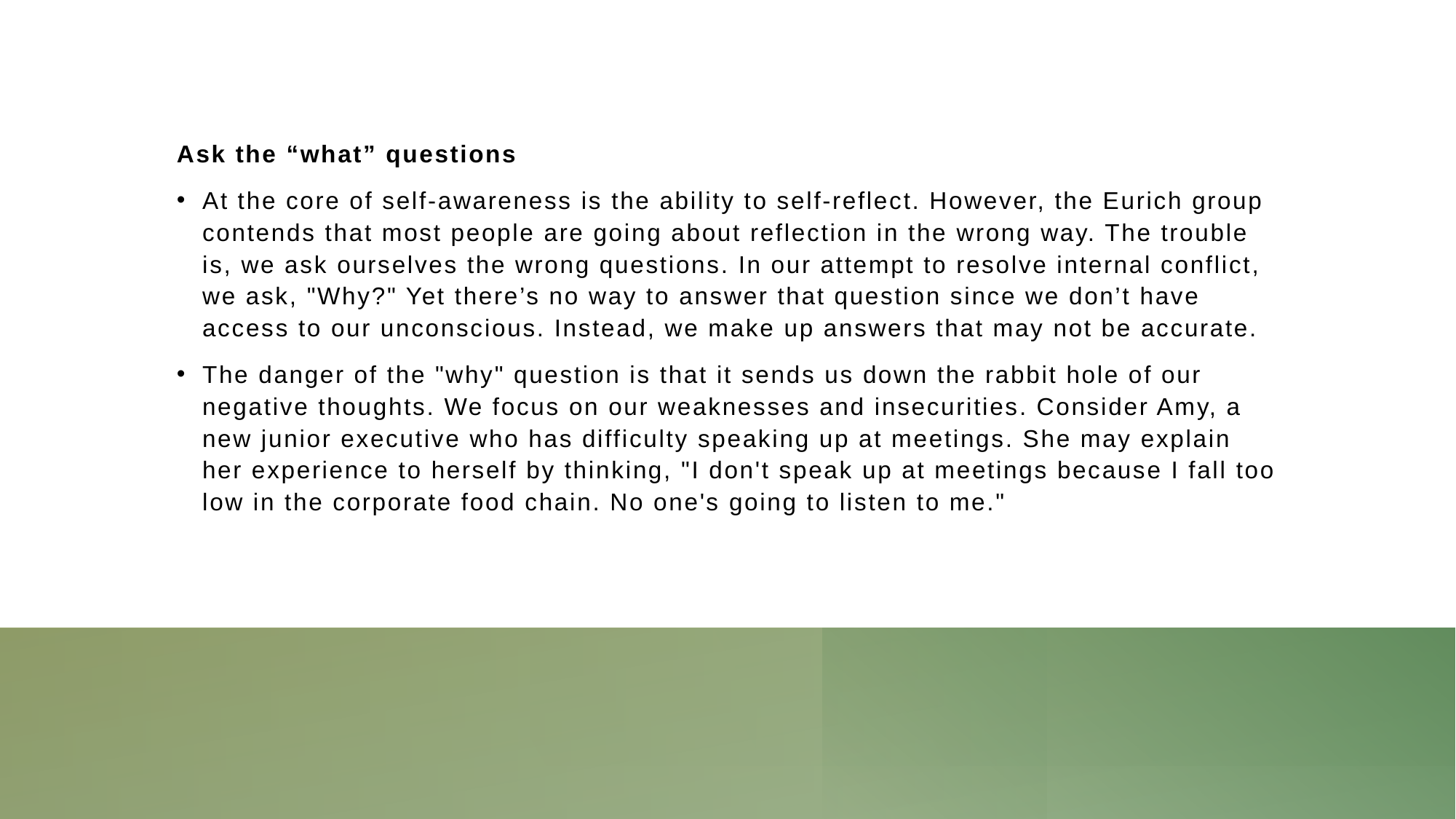

Ask the “what” questions
At the core of self-awareness is the ability to self-reflect. However, the Eurich group contends that most people are going about reflection in the wrong way. The trouble is, we ask ourselves the wrong questions. In our attempt to resolve internal conflict, we ask, "Why?" Yet there’s no way to answer that question since we don’t have access to our unconscious. Instead, we make up answers that may not be accurate.
The danger of the "why" question is that it sends us down the rabbit hole of our negative thoughts. We focus on our weaknesses and insecurities. Consider Amy, a new junior executive who has difficulty speaking up at meetings. She may explain her experience to herself by thinking, "I don't speak up at meetings because I fall too low in the corporate food chain. No one's going to listen to me."